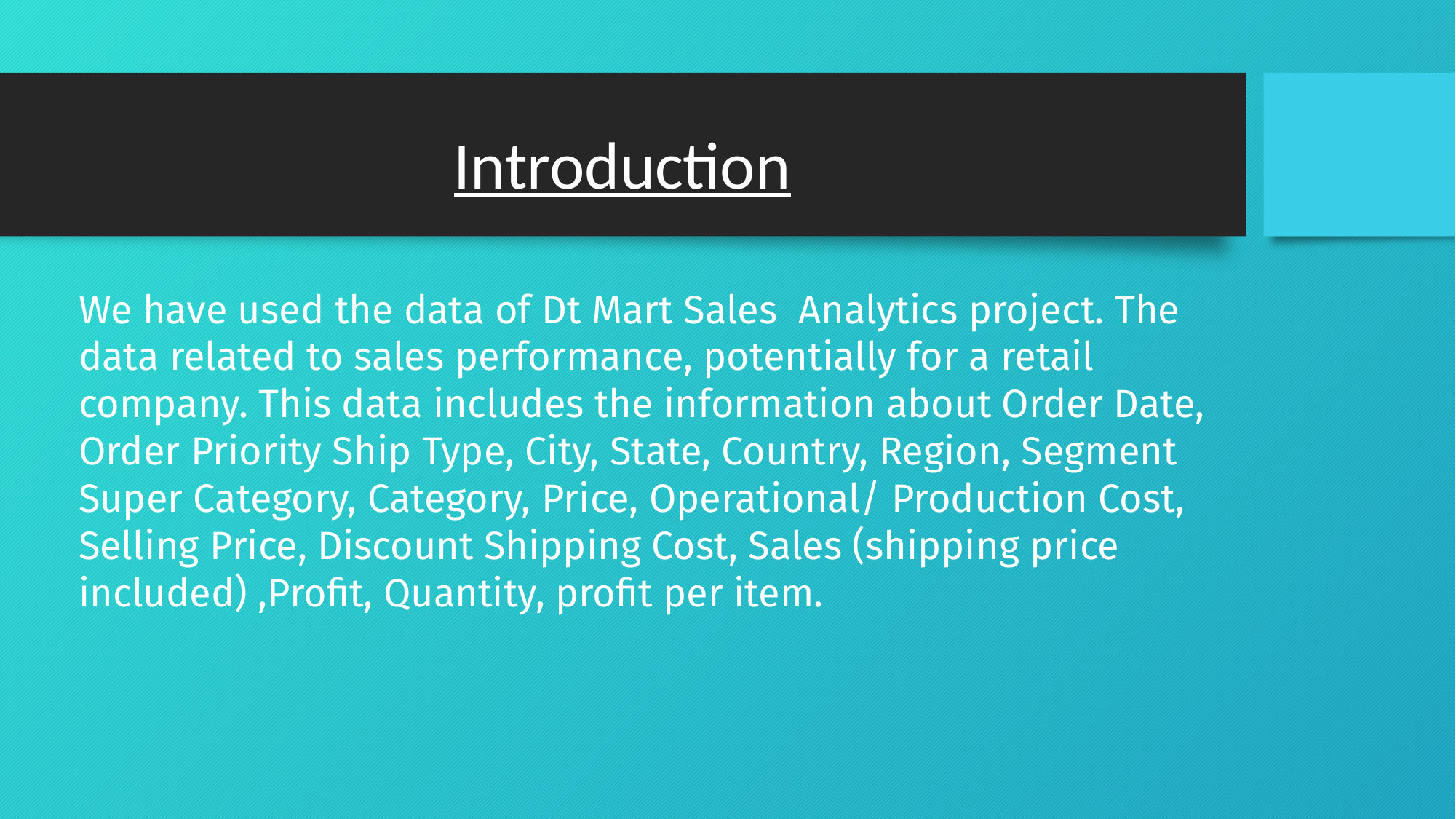

# Introduction
We have used the data of Dt Mart Sales  Analytics project. The data related to sales performance, potentially for a retail company. This data includes the information about Order Date, Order Priority Ship Type, City, State, Country, Region, Segment Super Category, Category, Price, Operational/ Production Cost, Selling Price, Discount Shipping Cost, Sales (shipping price included) ,Profit, Quantity, profit per item.